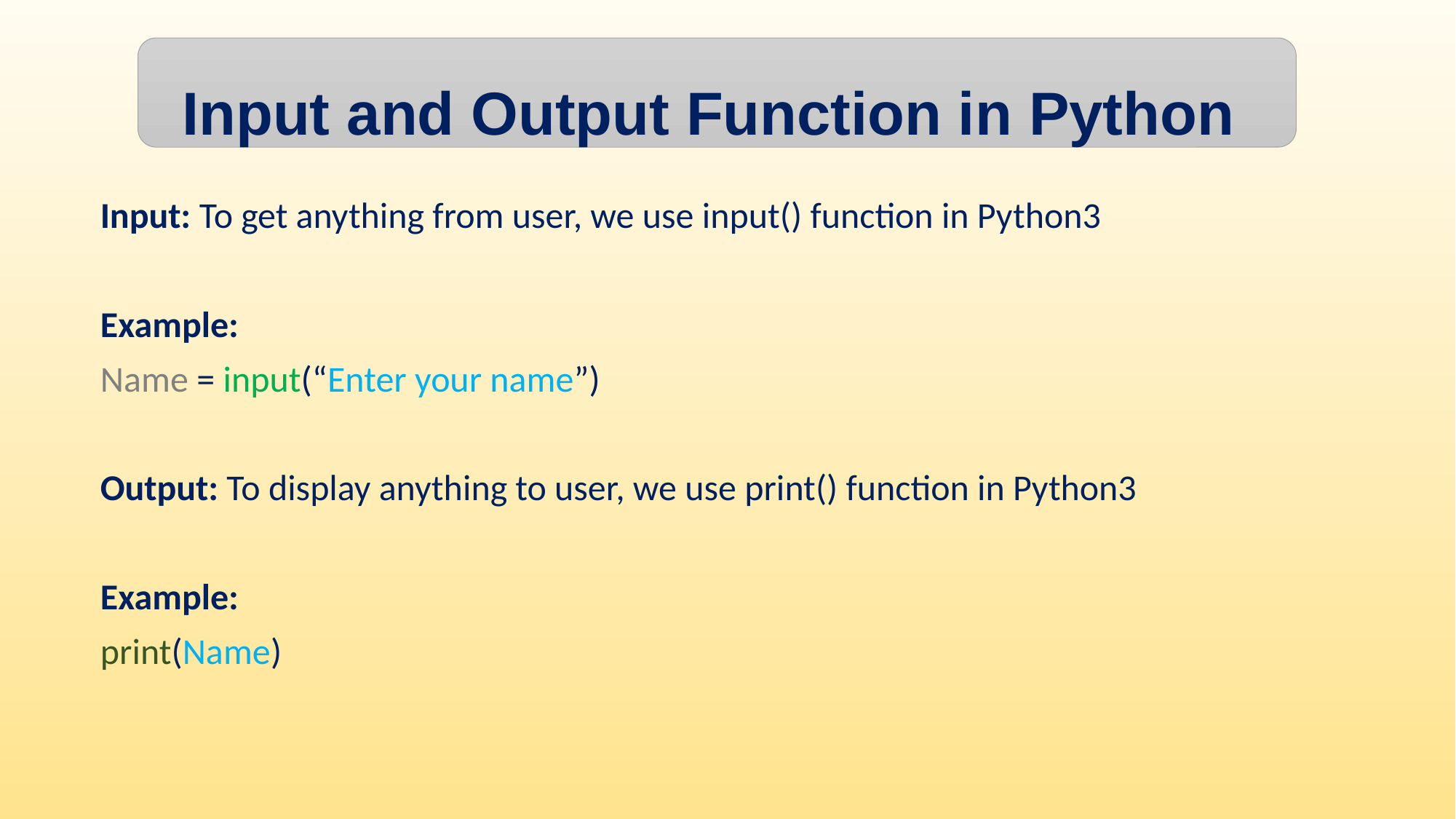

Input and Output Function in Python
Input: To get anything from user, we use input() function in Python3

Example:
Name = input(“Enter your name”)

Output: To display anything to user, we use print() function in Python3

Example:
print(Name)